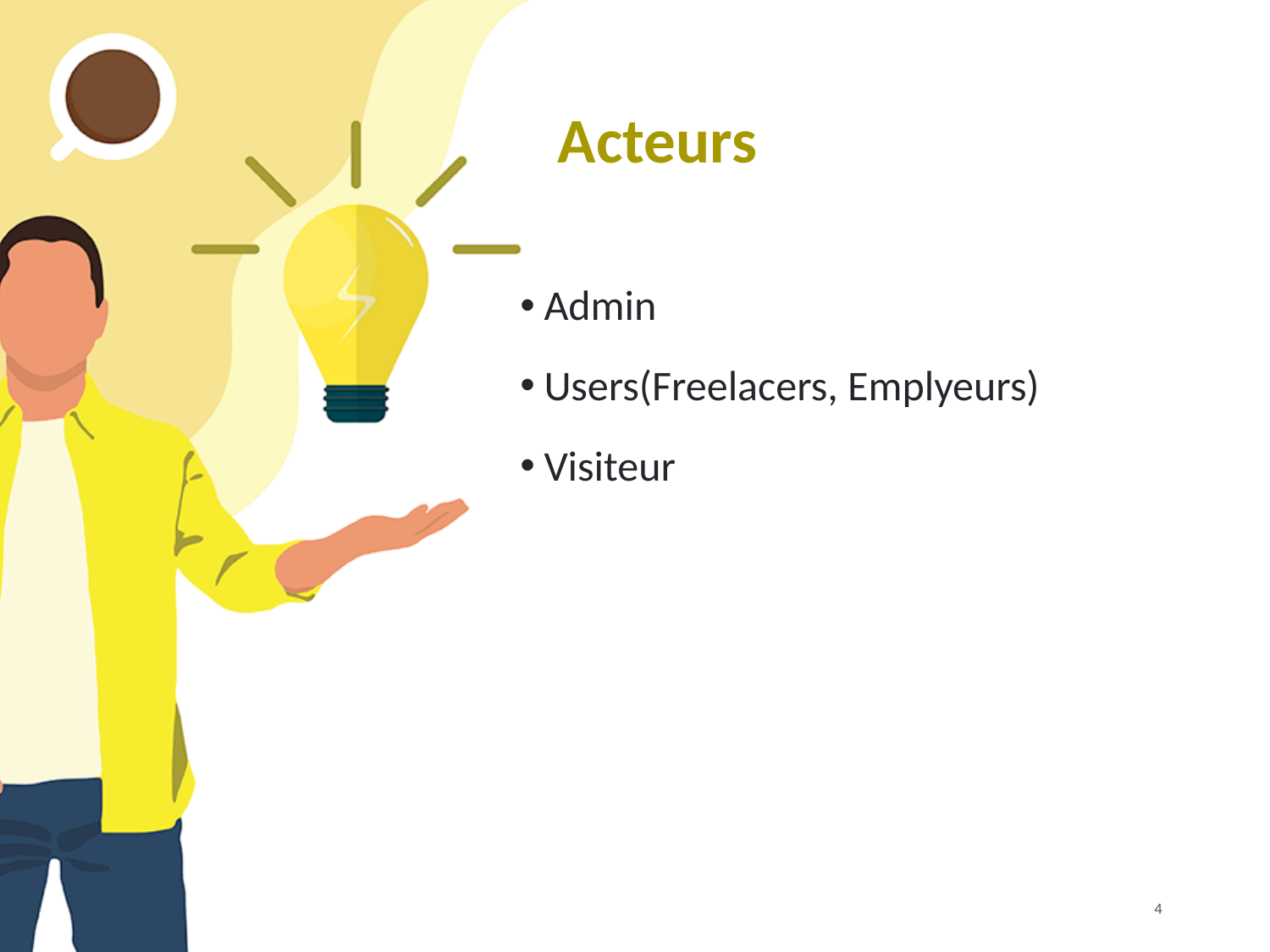

# Acteurs
Admin
Users(Freelacers, Emplyeurs)
Visiteur

4